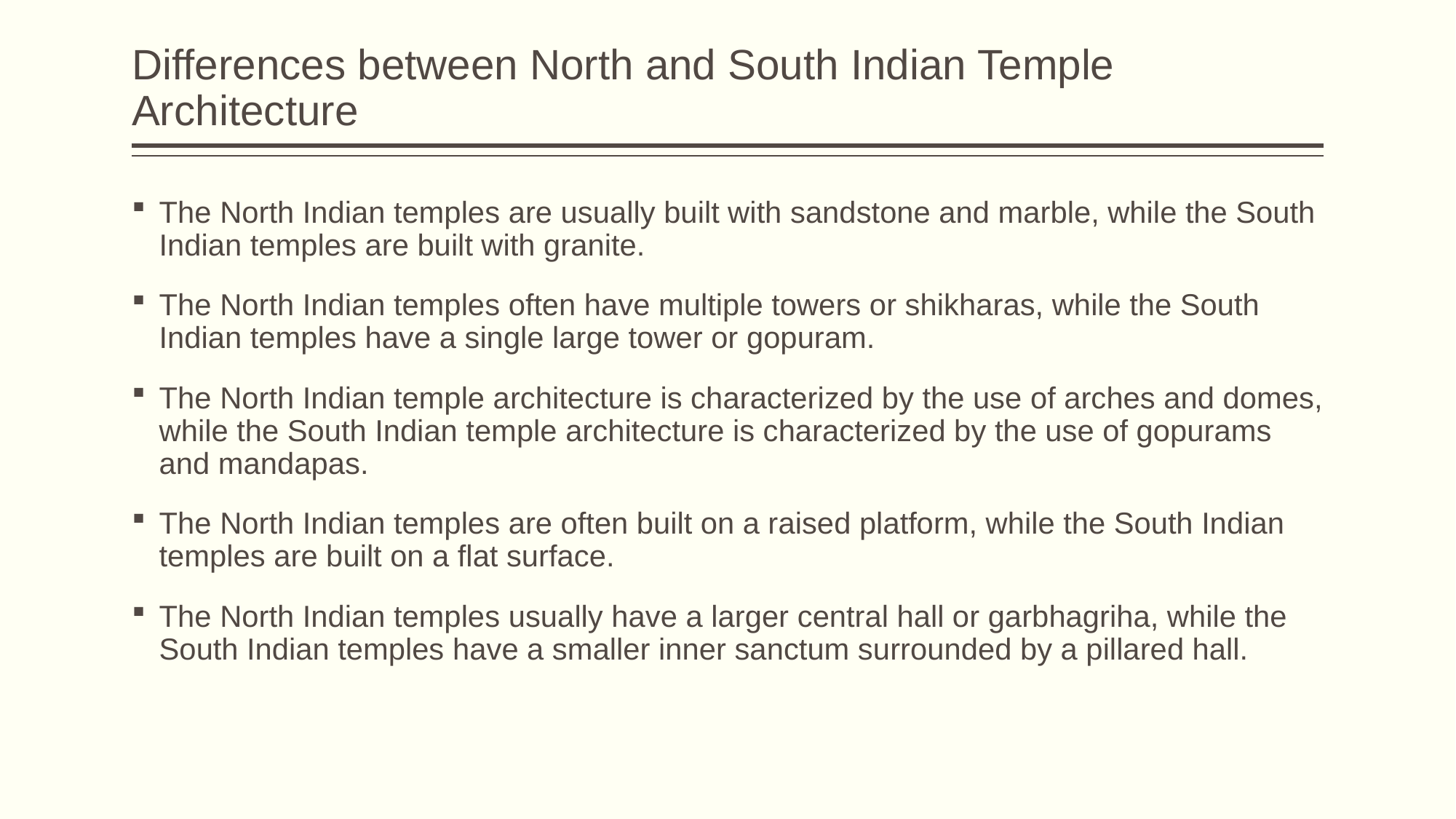

# Differences between North and South Indian Temple Architecture
The North Indian temples are usually built with sandstone and marble, while the South Indian temples are built with granite.
The North Indian temples often have multiple towers or shikharas, while the South Indian temples have a single large tower or gopuram.
The North Indian temple architecture is characterized by the use of arches and domes, while the South Indian temple architecture is characterized by the use of gopurams and mandapas.
The North Indian temples are often built on a raised platform, while the South Indian temples are built on a flat surface.
The North Indian temples usually have a larger central hall or garbhagriha, while the South Indian temples have a smaller inner sanctum surrounded by a pillared hall.